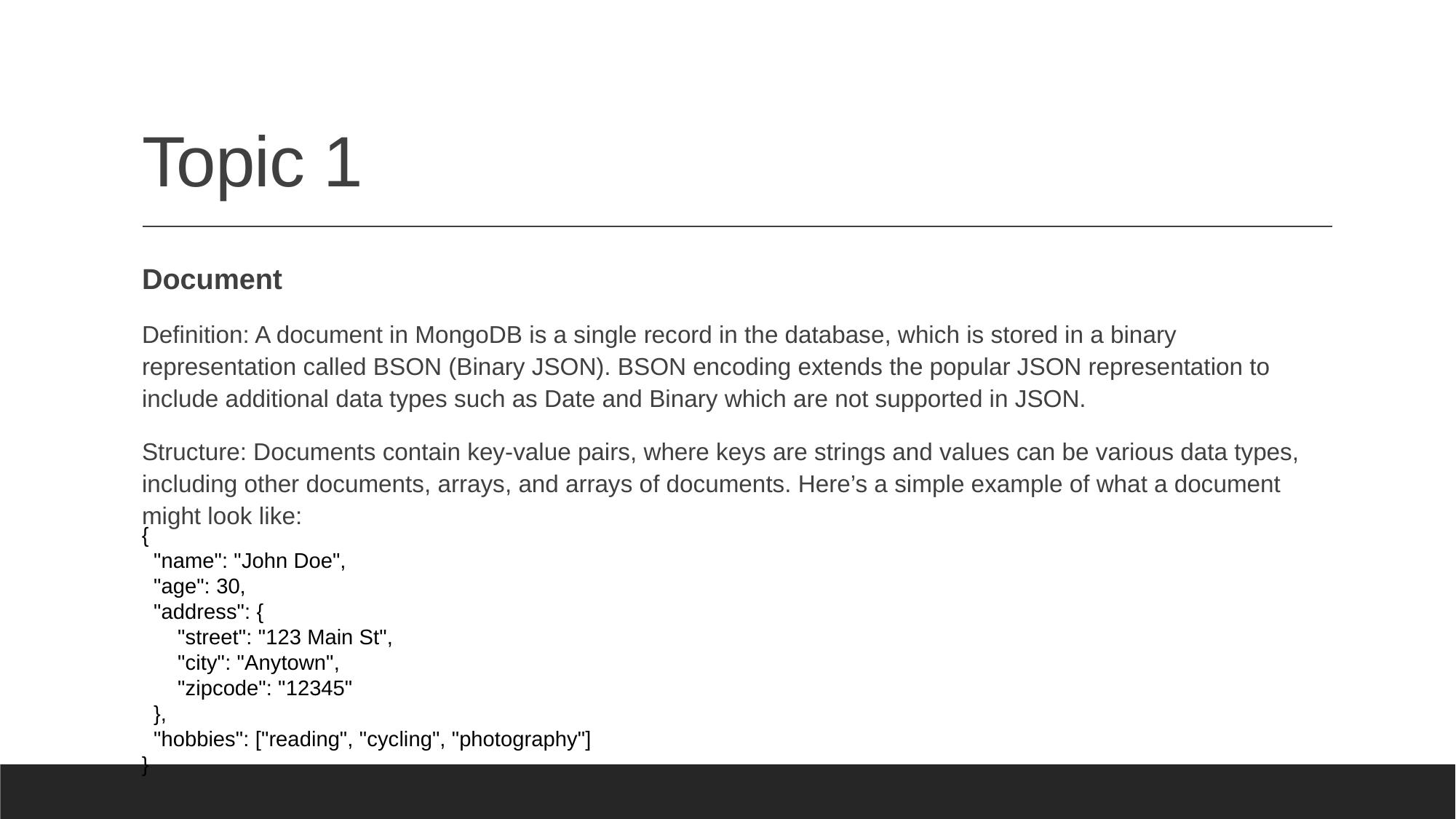

# Topic 1
Document
Definition: A document in MongoDB is a single record in the database, which is stored in a binary representation called BSON (Binary JSON). BSON encoding extends the popular JSON representation to include additional data types such as Date and Binary which are not supported in JSON.
Structure: Documents contain key-value pairs, where keys are strings and values can be various data types, including other documents, arrays, and arrays of documents. Here’s a simple example of what a document might look like:
{
  "name": "John Doe",
  "age": 30,
  "address": {
      "street": "123 Main St",
      "city": "Anytown",
      "zipcode": "12345"
  },
  "hobbies": ["reading", "cycling", "photography"]
}